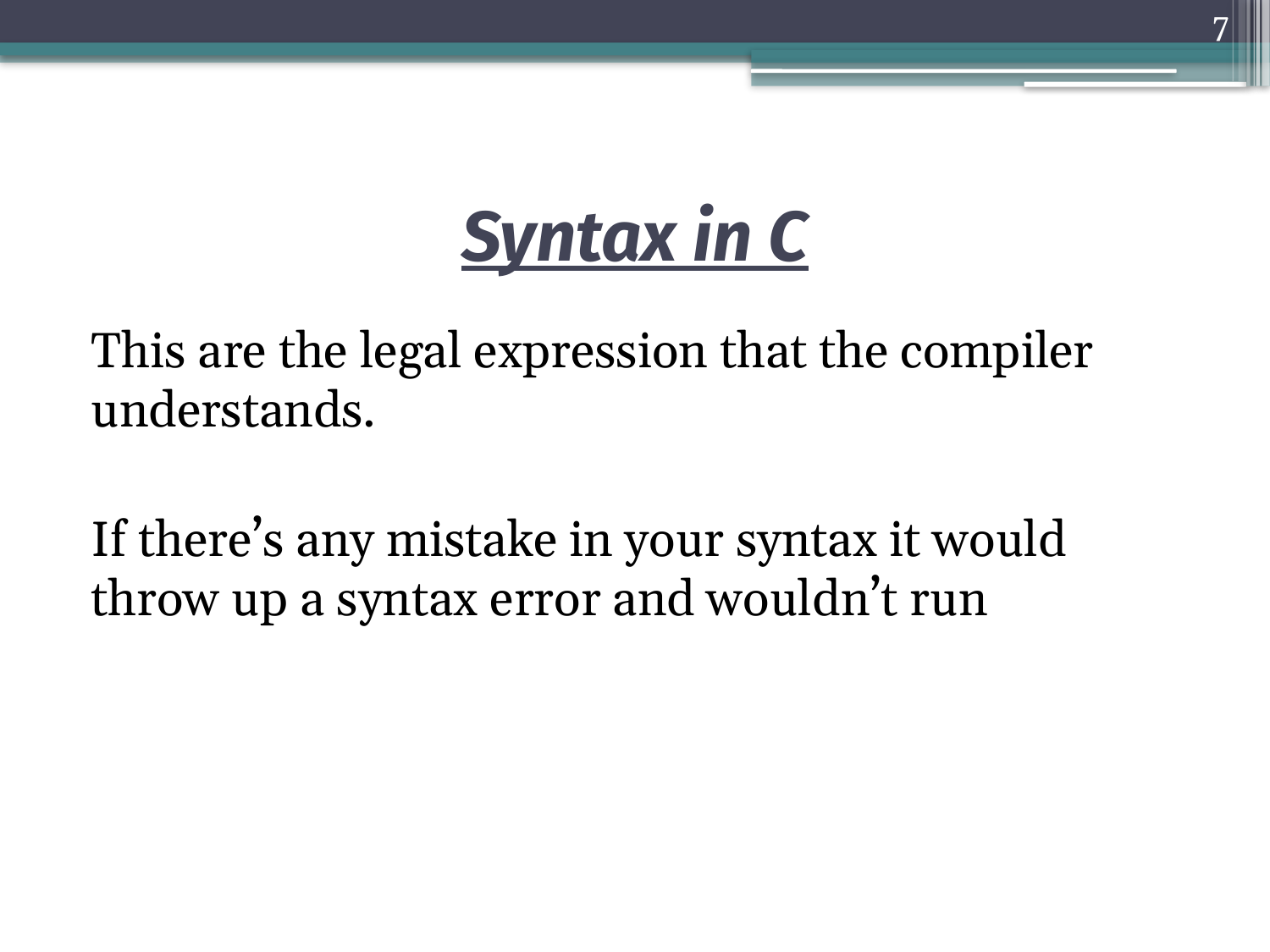

7
# Syntax in C
This are the legal expression that the compiler understands.

If there’s any mistake in your syntax it would throw up a syntax error and wouldn’t run